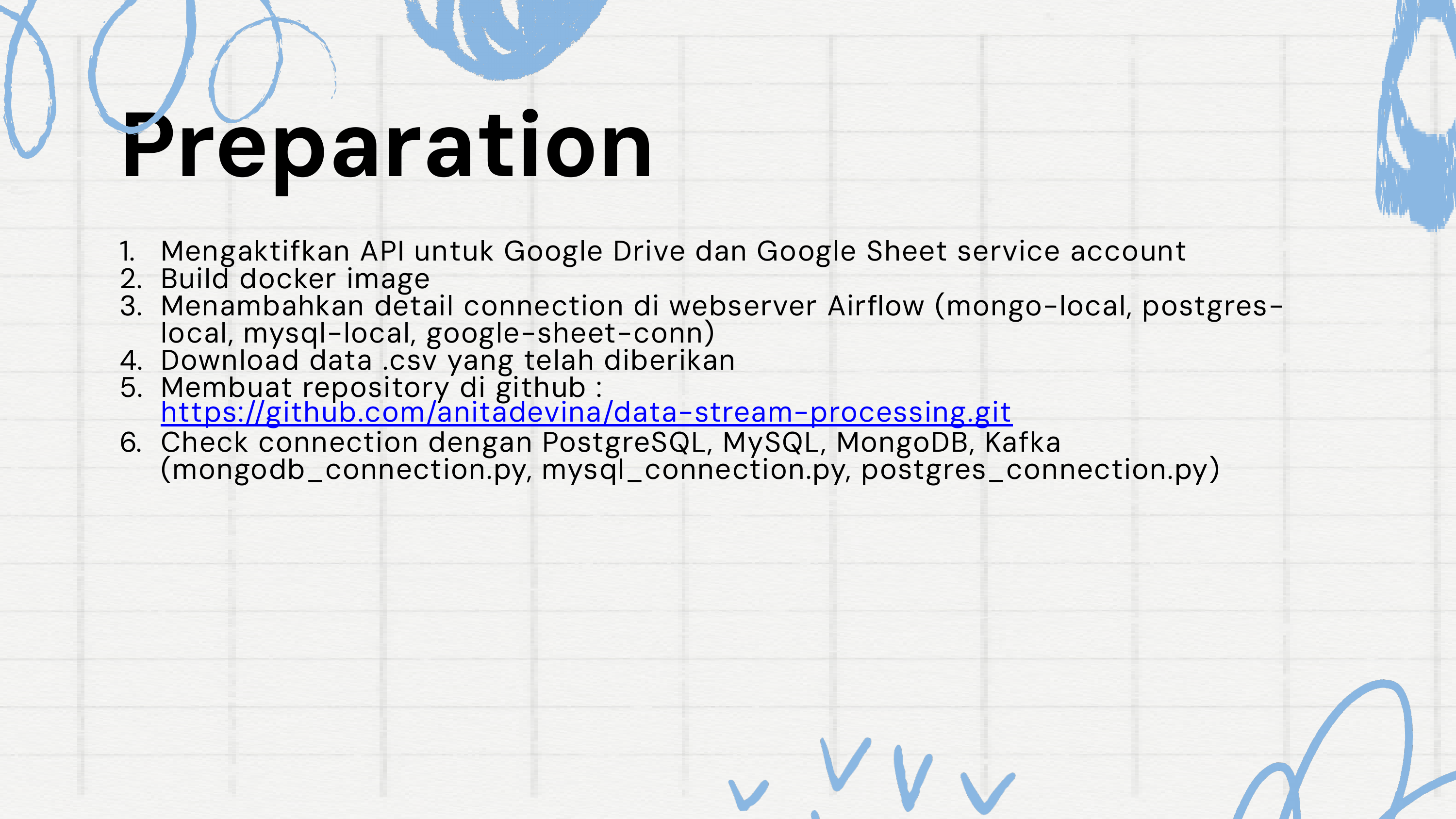

Preparation
Mengaktifkan API untuk Google Drive dan Google Sheet service account
Build docker image
Menambahkan detail connection di webserver Airflow (mongo-local, postgres-local, mysql-local, google-sheet-conn)
Download data .csv yang telah diberikan
Membuat repository di github : https://github.com/anitadevina/data-stream-processing.git
Check connection dengan PostgreSQL, MySQL, MongoDB, Kafka (mongodb_connection.py, mysql_connection.py, postgres_connection.py)